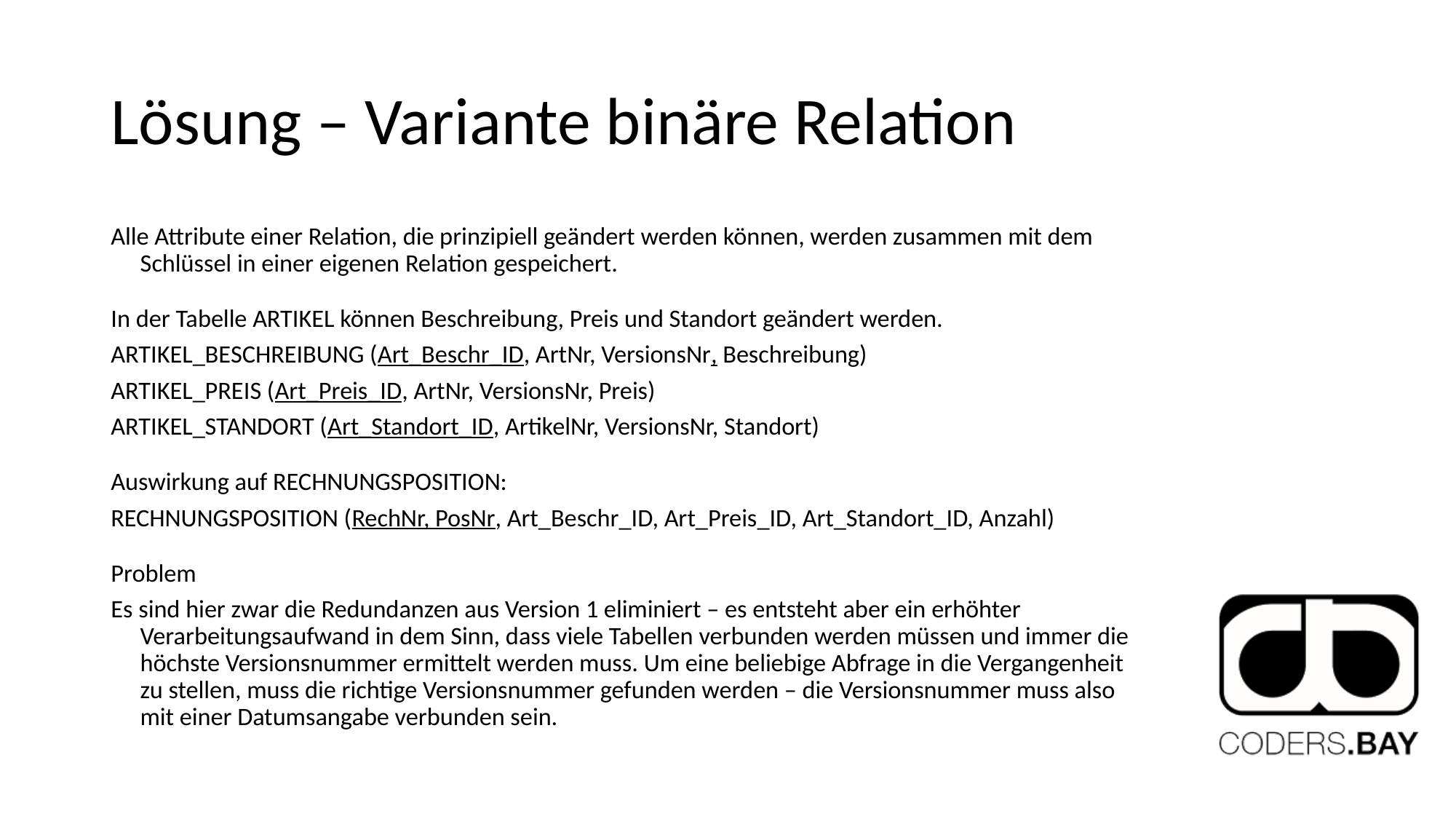

# Lösung – Variante binäre Relation
Alle Attribute einer Relation, die prinzipiell geändert werden können, werden zusammen mit dem Schlüssel in einer eigenen Relation gespeichert.

In der Tabelle ARTIKEL können Beschreibung, Preis und Standort geändert werden.
ARTIKEL_BESCHREIBUNG (Art_Beschr_ID, ArtNr, VersionsNr, Beschreibung)
ARTIKEL_PREIS (Art_Preis_ID, ArtNr, VersionsNr, Preis)
ARTIKEL_STANDORT (Art_Standort_ID, ArtikelNr, VersionsNr, Standort)

Auswirkung auf RECHNUNGSPOSITION:
RECHNUNGSPOSITION (RechNr, PosNr, Art_Beschr_ID, Art_Preis_ID, Art_Standort_ID, Anzahl)

Problem
Es sind hier zwar die Redundanzen aus Version 1 eliminiert – es entsteht aber ein erhöhter Verarbeitungsaufwand in dem Sinn, dass viele Tabellen verbunden werden müssen und immer die höchste Versionsnummer ermittelt werden muss. Um eine beliebige Abfrage in die Vergangenheit zu stellen, muss die richtige Versionsnummer gefunden werden – die Versionsnummer muss also mit einer Datumsangabe verbunden sein.